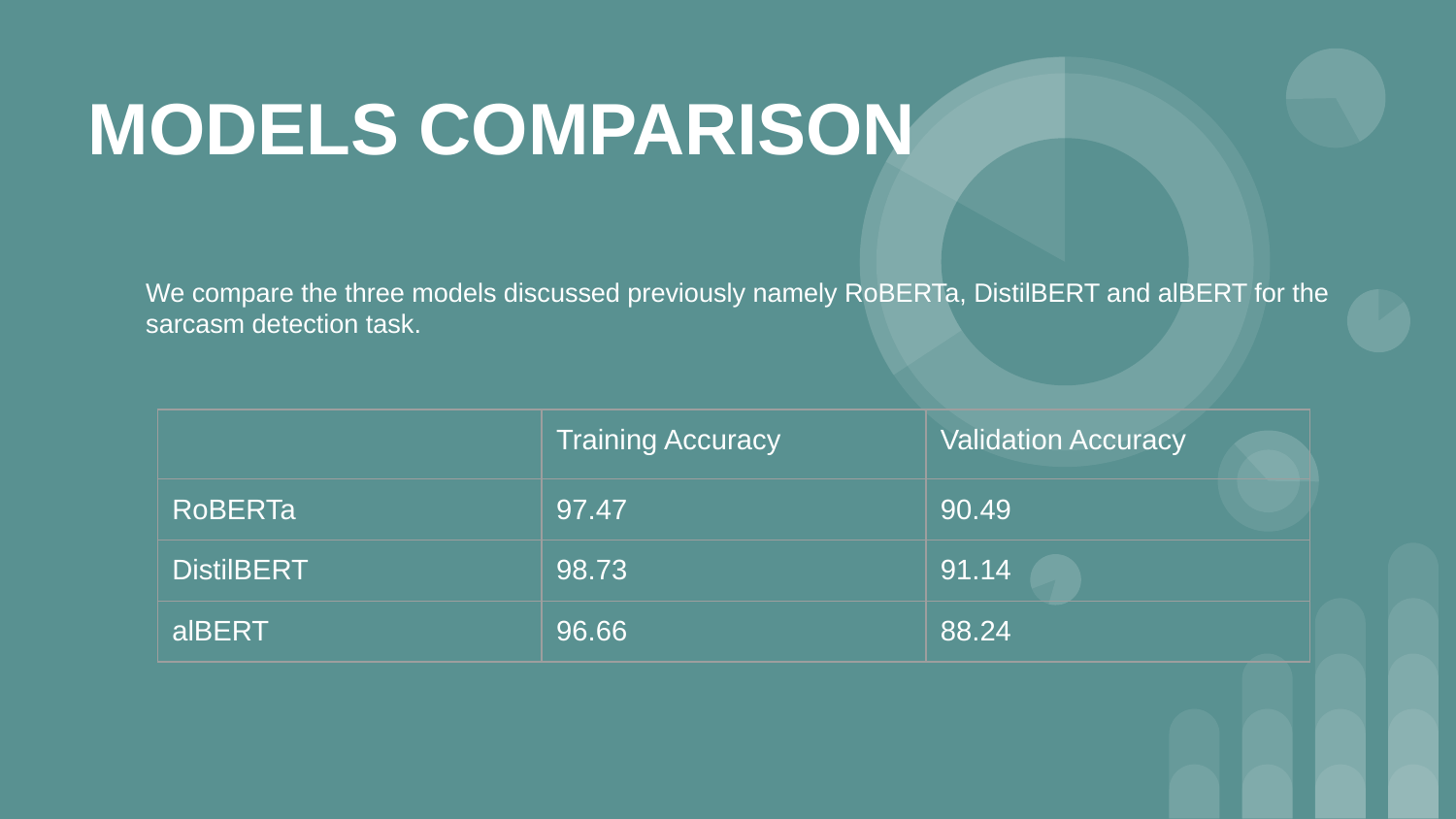

# MODELS COMPARISON
We compare the three models discussed previously namely RoBERTa, DistilBERT and alBERT for the sarcasm detection task.

|  | Training Accuracy | Validation Accuracy |
| --- | --- | --- |
| RoBERTa | 97.47 | 90.49 |
| DistilBERT | 98.73 | 91.14 |
| alBERT | 96.66 | 88.24 |